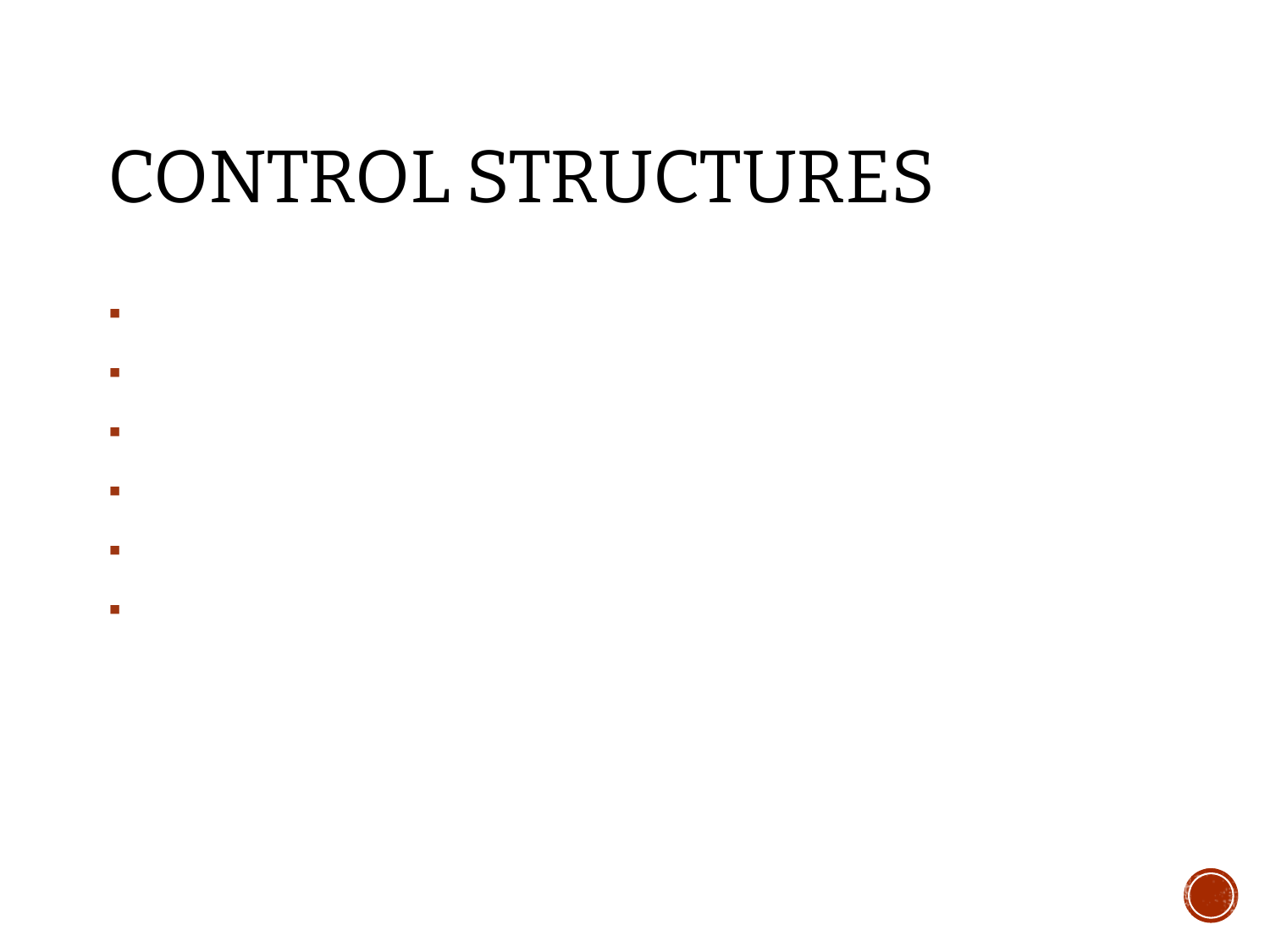

# Control Structures
if (expr) {…}
unless (expr) {…}
if (expr) {…} else {…}
if (expr) {…} elsif (expr) {…} … else {…}
while (expr) {…}
until (expr) {…}